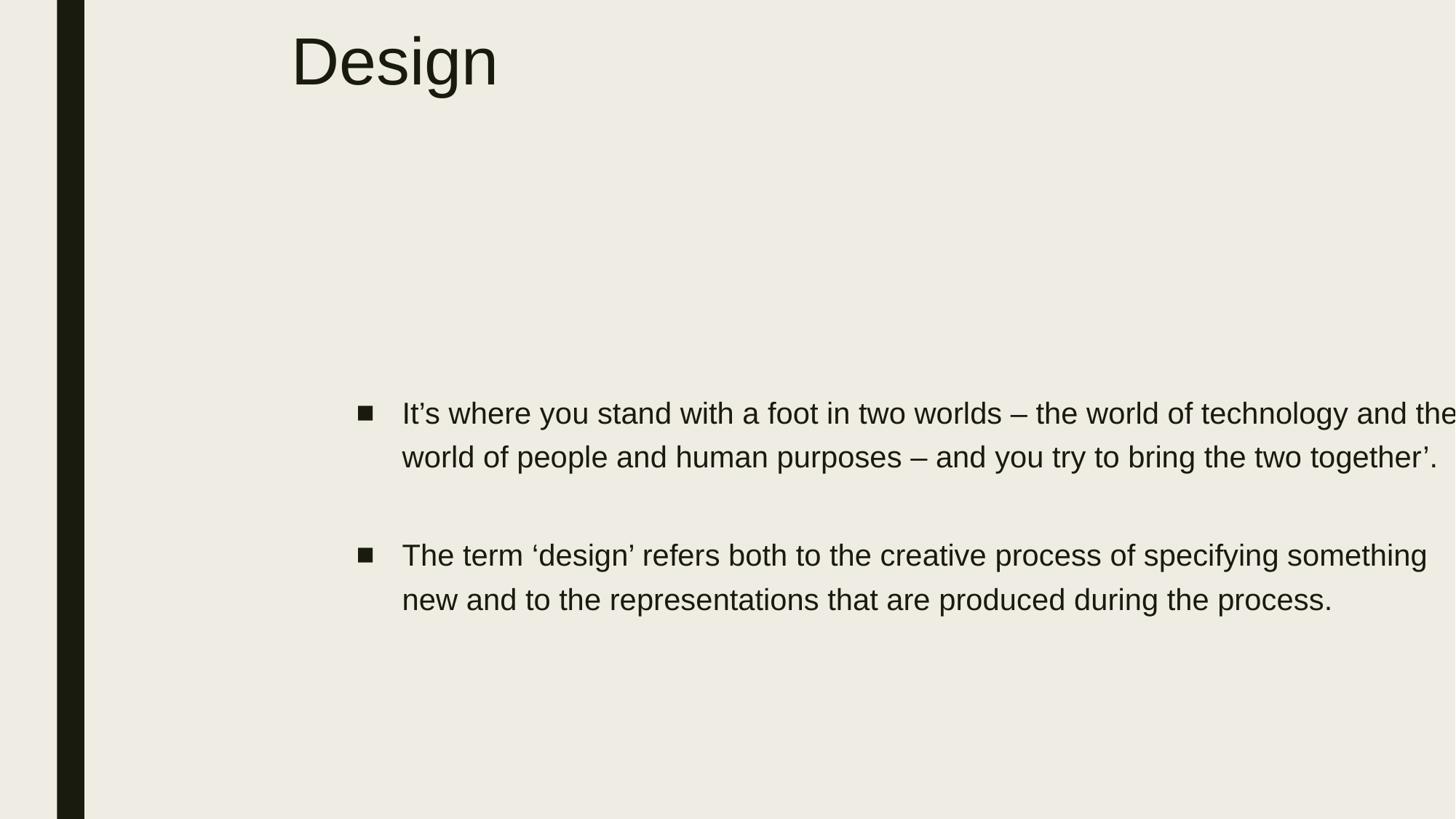

# Design
It’s where you stand with a foot in two worlds – the world of technology and the world of people and human purposes – and you try to bring the two together’.
The term ‘design’ refers both to the creative process of specifying something new and to the representations that are produced during the process.